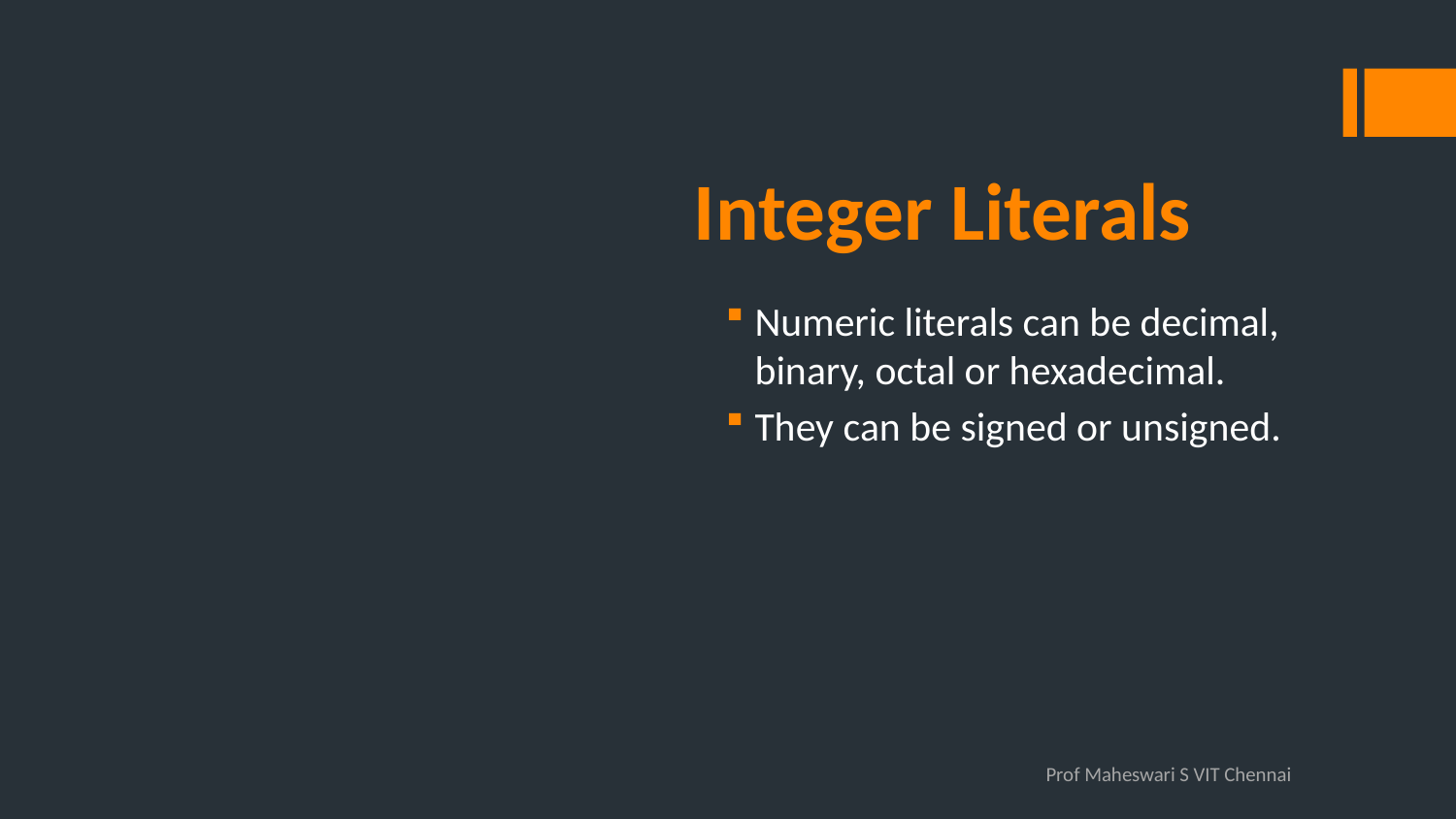

# Integer Literals
Numeric literals can be decimal, binary, octal or hexadecimal.
They can be signed or unsigned.
Prof Maheswari S VIT Chennai